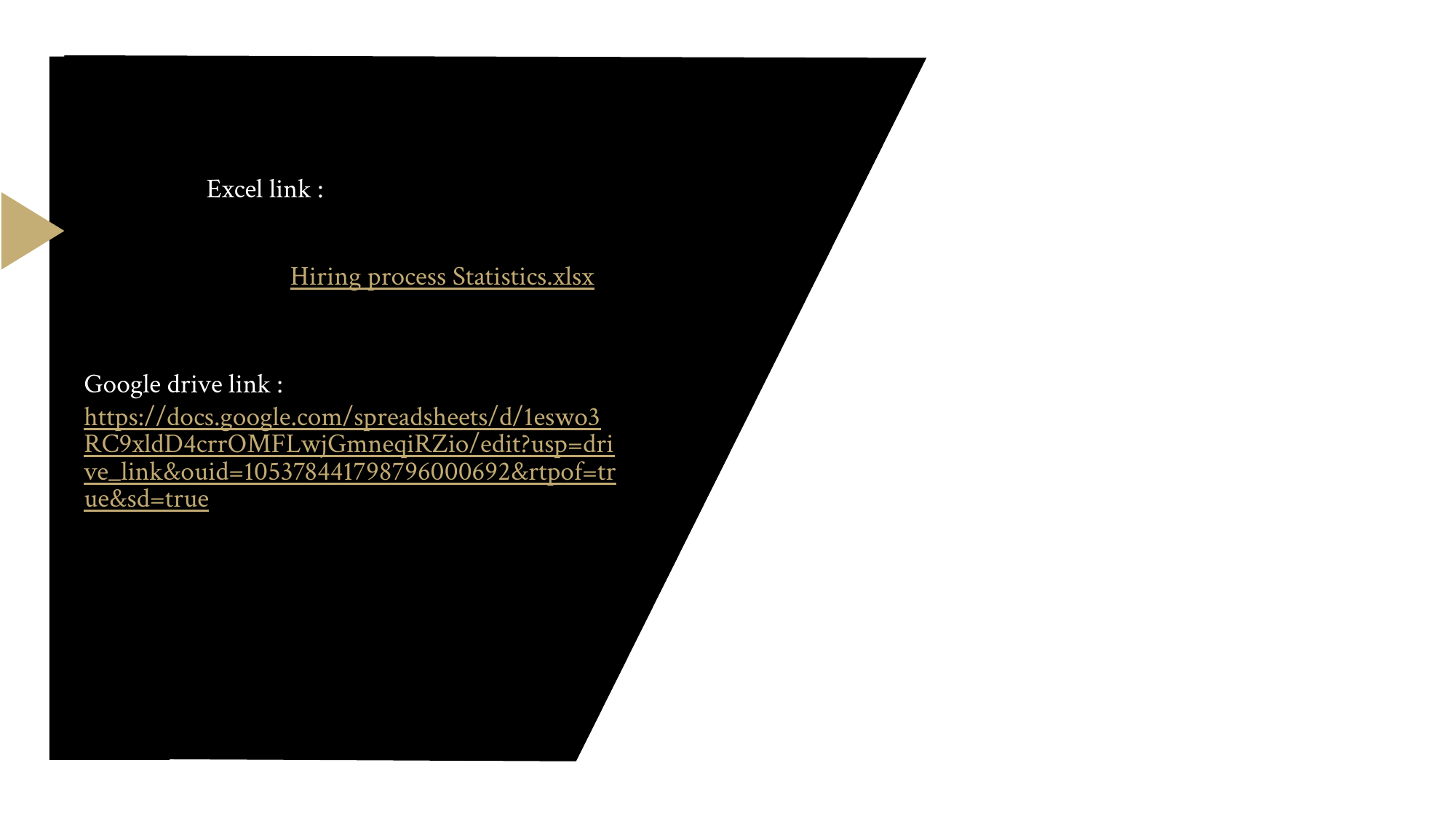

Excel link :
Hiring process Statistics.xlsx
Google drive link :
https://docs.google.com/spreadsheets/d/1eswo3RC9xldD4crrOMFLwjGmneqiRZio/edit?usp=drive_link&ouid=105378441798796000692&rtpof=true&sd=true